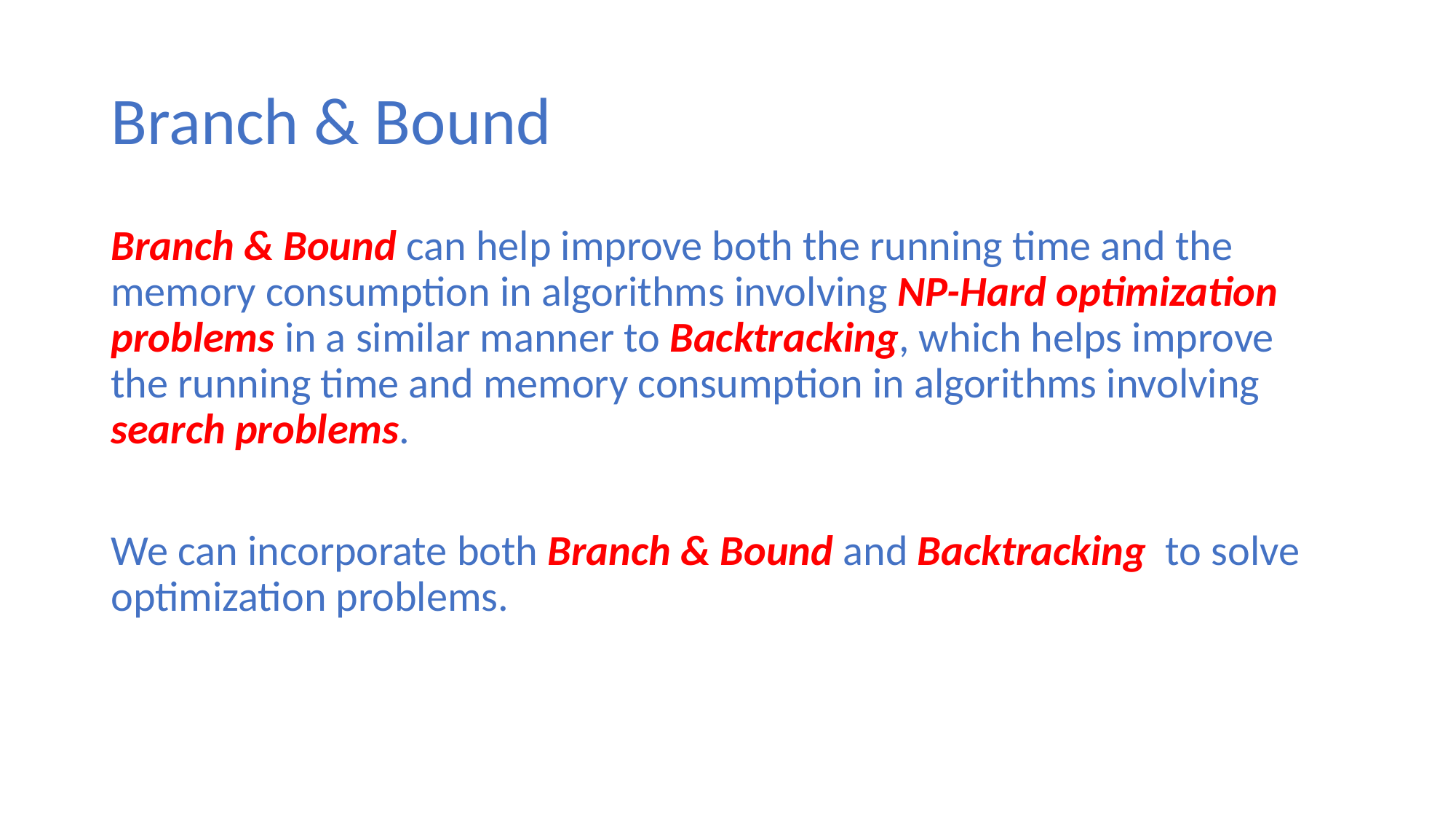

# Branch & Bound
Branch & Bound can help improve both the running time and the memory consumption in algorithms involving NP-Hard optimization problems in a similar manner to Backtracking, which helps improve  the running time and memory consumption in algorithms involving search problems.

We can incorporate both Branch & Bound and Backtracking  to solve optimization problems.